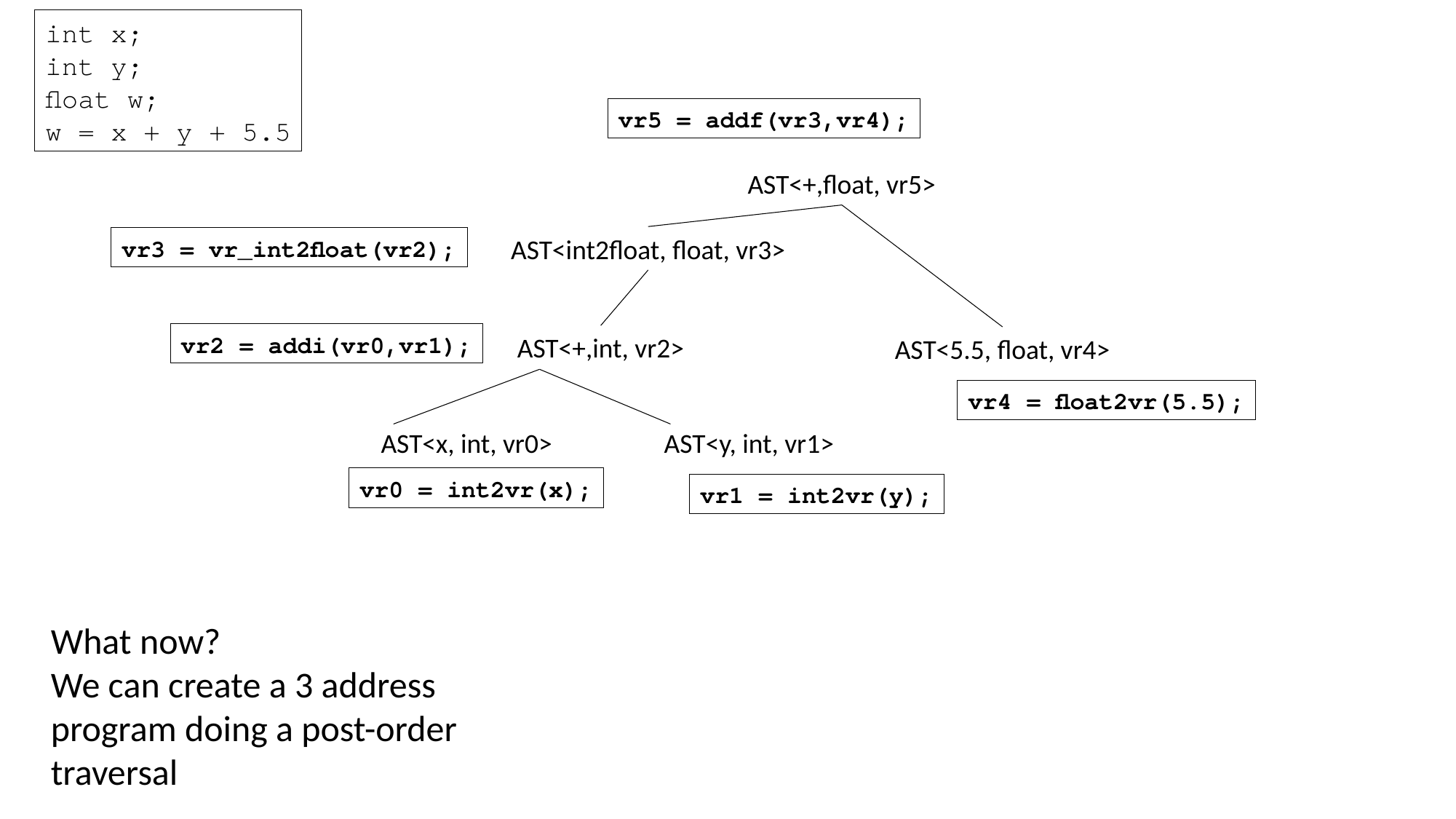

int x;
int y;
float w;
w = x + y + 5.5
vr5 = addf(vr3,vr4);
AST<+,float, vr5>
AST<int2float, float, vr3>
vr3 = vr_int2float(vr2);
vr2 = addi(vr0,vr1);
AST<+,int, vr2>
AST<5.5, float, vr4>
vr4 = float2vr(5.5);
AST<x, int, vr0>
AST<y, int, vr1>
vr0 = int2vr(x);
vr1 = int2vr(y);
What now?
We can create a 3 address program doing a post-order traversal